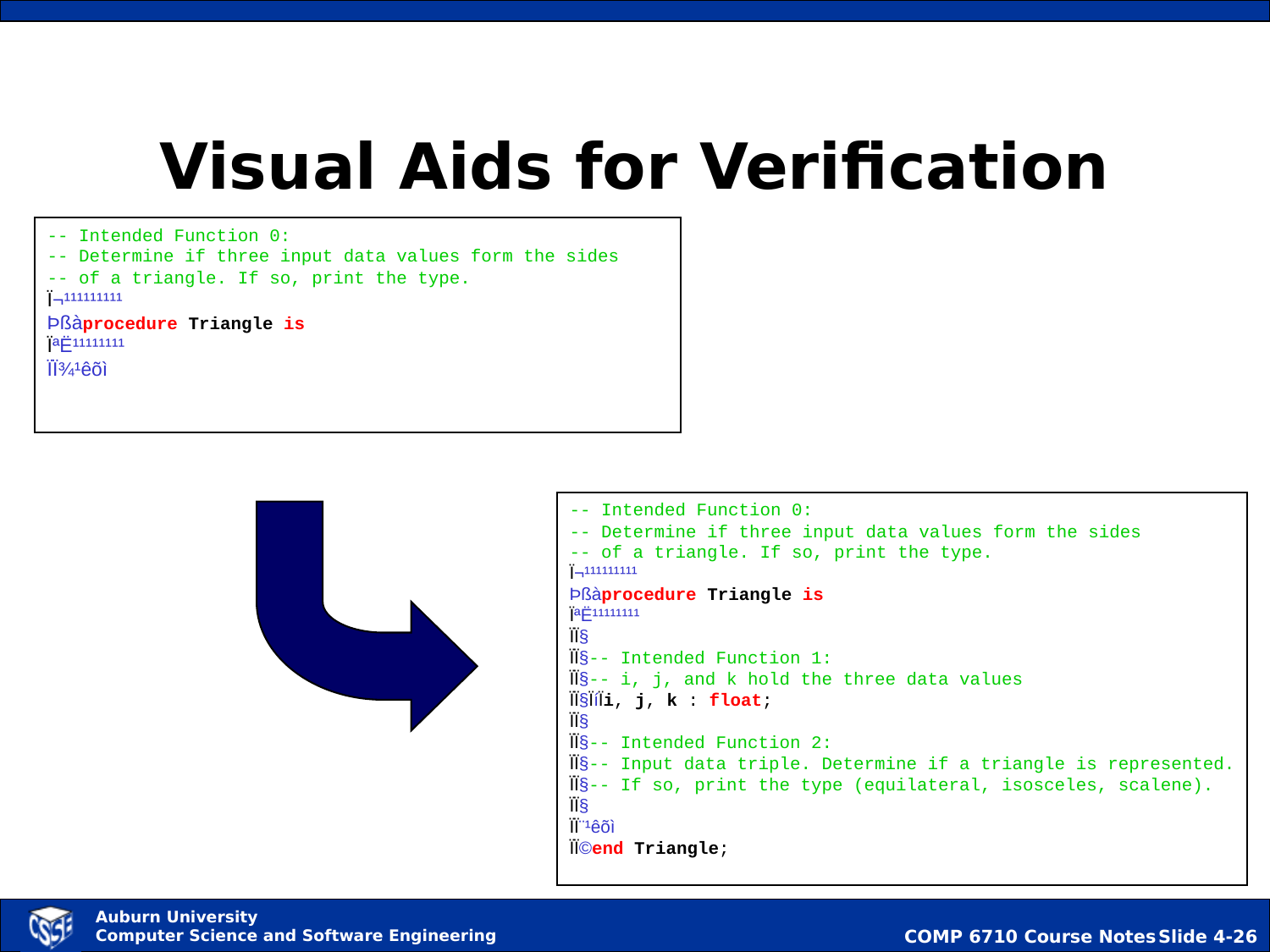

# Visual Aids for Verification
-- Intended Function 0:
-- Determine if three input data values form the sides
-- of a triangle. If so, print the type.
Ï¬¹¹¹¹¹¹¹¹¹
Þßàprocedure Triangle is
ÏªË¹¹¹¹¹¹¹¹
ÏÏ¾¹êõì
-- Intended Function 0:
-- Determine if three input data values form the sides
-- of a triangle. If so, print the type.
Ï¬¹¹¹¹¹¹¹¹¹
Þßàprocedure Triangle is
ÏªË¹¹¹¹¹¹¹¹
ÏÏ§
ÏÏ§-- Intended Function 1:
ÏÏ§-- i, j, and k hold the three data values
ÏÏ§ÏíÏi, j, k : float;
ÏÏ§
ÏÏ§-- Intended Function 2:
ÏÏ§-- Input data triple. Determine if a triangle is represented.
ÏÏ§-- If so, print the type (equilateral, isosceles, scalene).
ÏÏ§
ÏÏ¨¹êõì
ÏÏ©end Triangle;